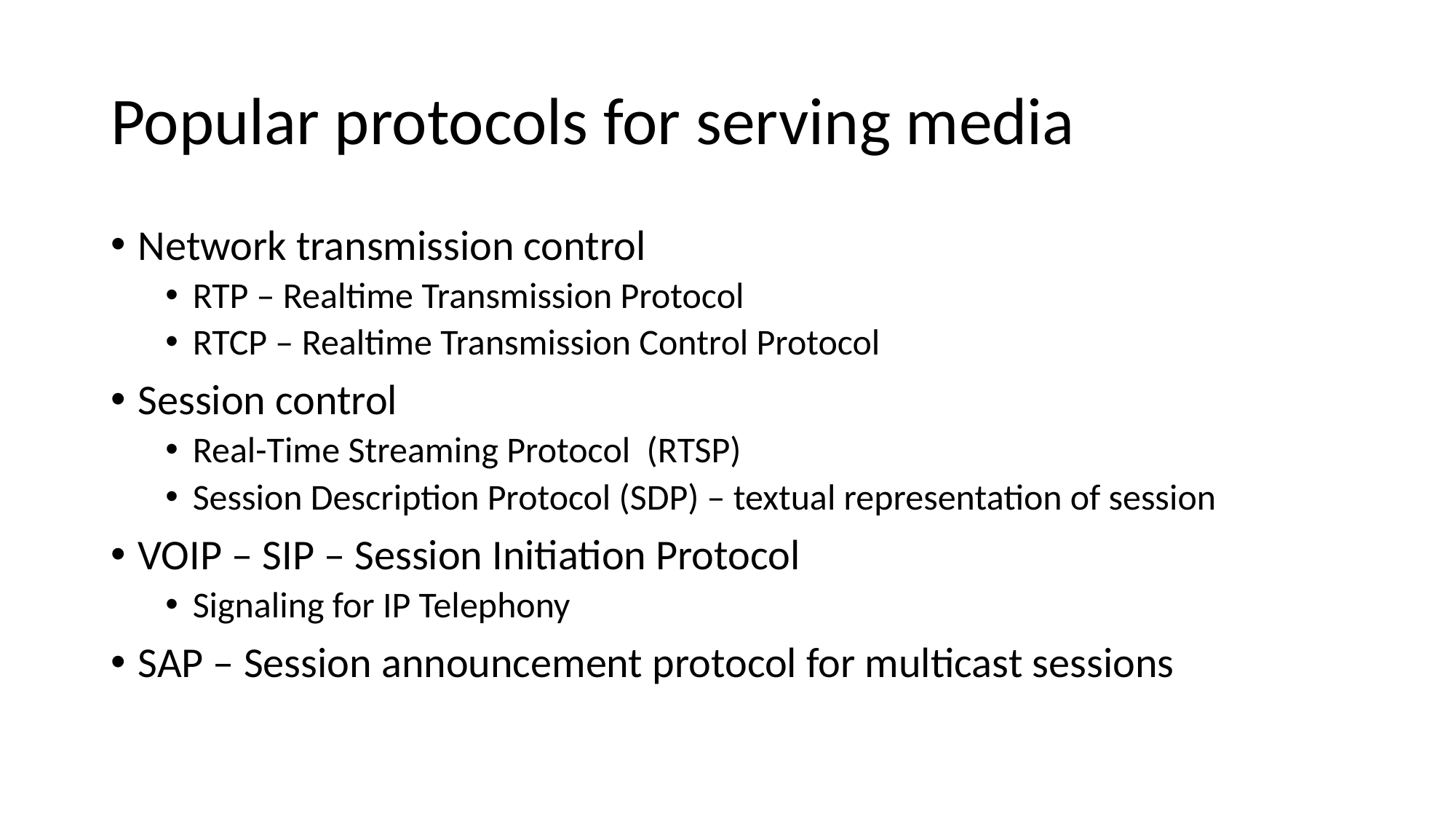

Popular protocols for serving media
Network transmission control
RTP – Realtime Transmission Protocol
RTCP – Realtime Transmission Control Protocol
Session control
Real-Time Streaming Protocol  (RTSP)
Session Description Protocol (SDP) – textual representation of session
VOIP – SIP – Session Initiation Protocol
Signaling for IP Telephony
SAP – Session announcement protocol for multicast sessions